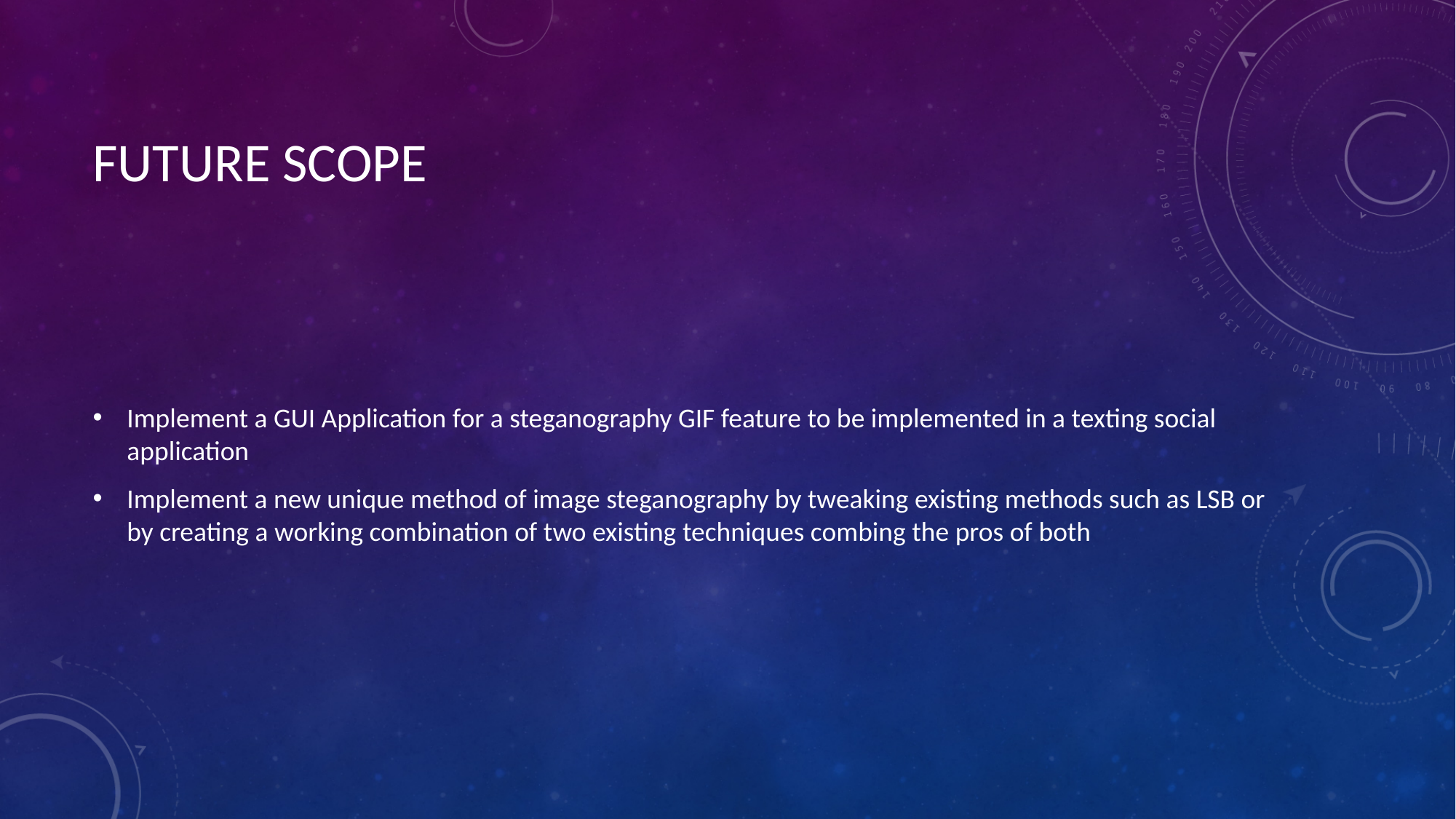

# Future Scope
Implement a GUI Application for a steganography GIF feature to be implemented in a texting social application
Implement a new unique method of image steganography by tweaking existing methods such as LSB or by creating a working combination of two existing techniques combing the pros of both